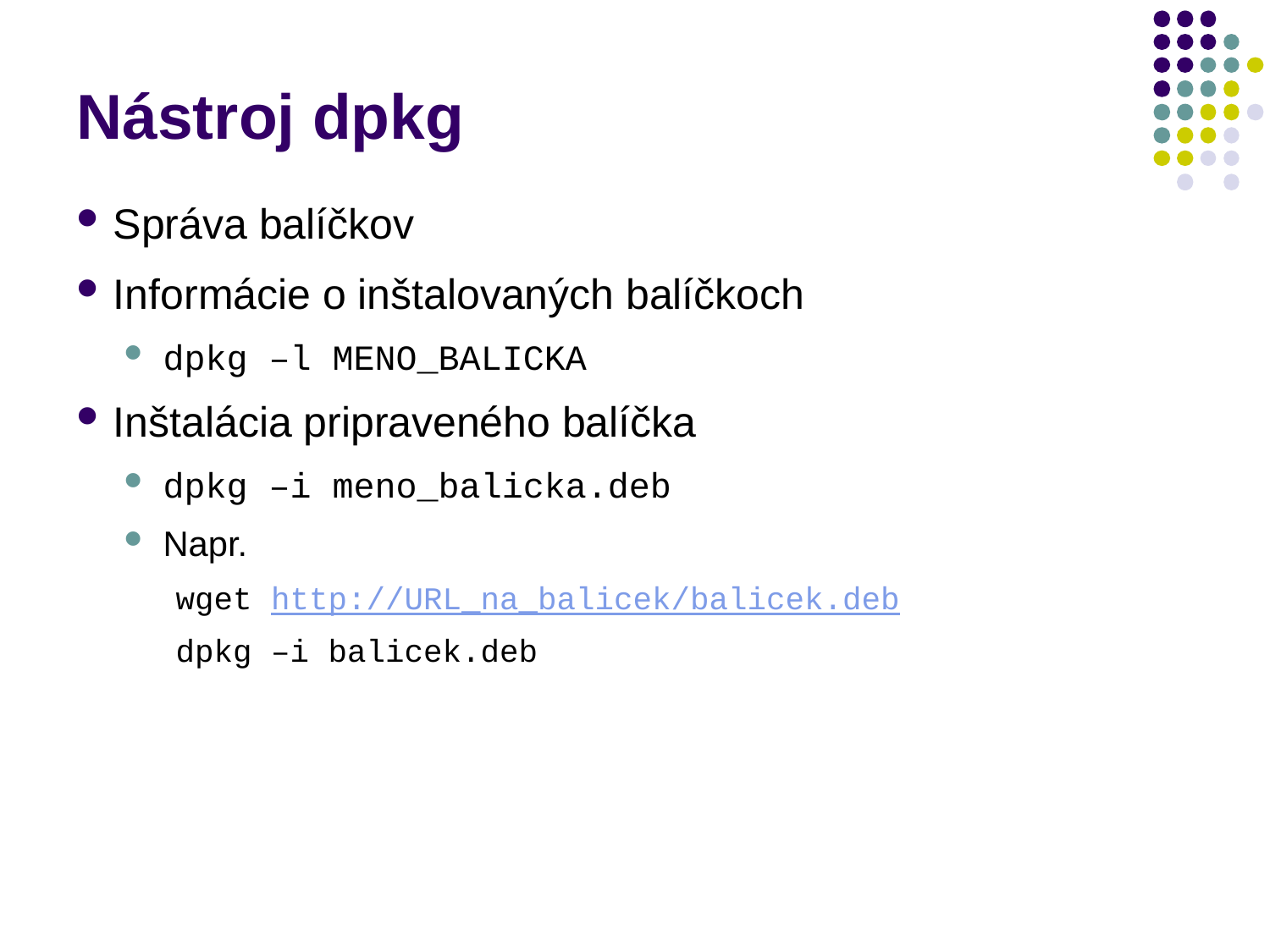

# Nástroj dpkg
Správa balíčkov
Informácie o inštalovaných balíčkoch
dpkg –l MENO_BALICKA
Inštalácia pripraveného balíčka
dpkg –i meno_balicka.deb
Napr.
wget http://URL_na_balicek/balicek.deb
dpkg –i balicek.deb